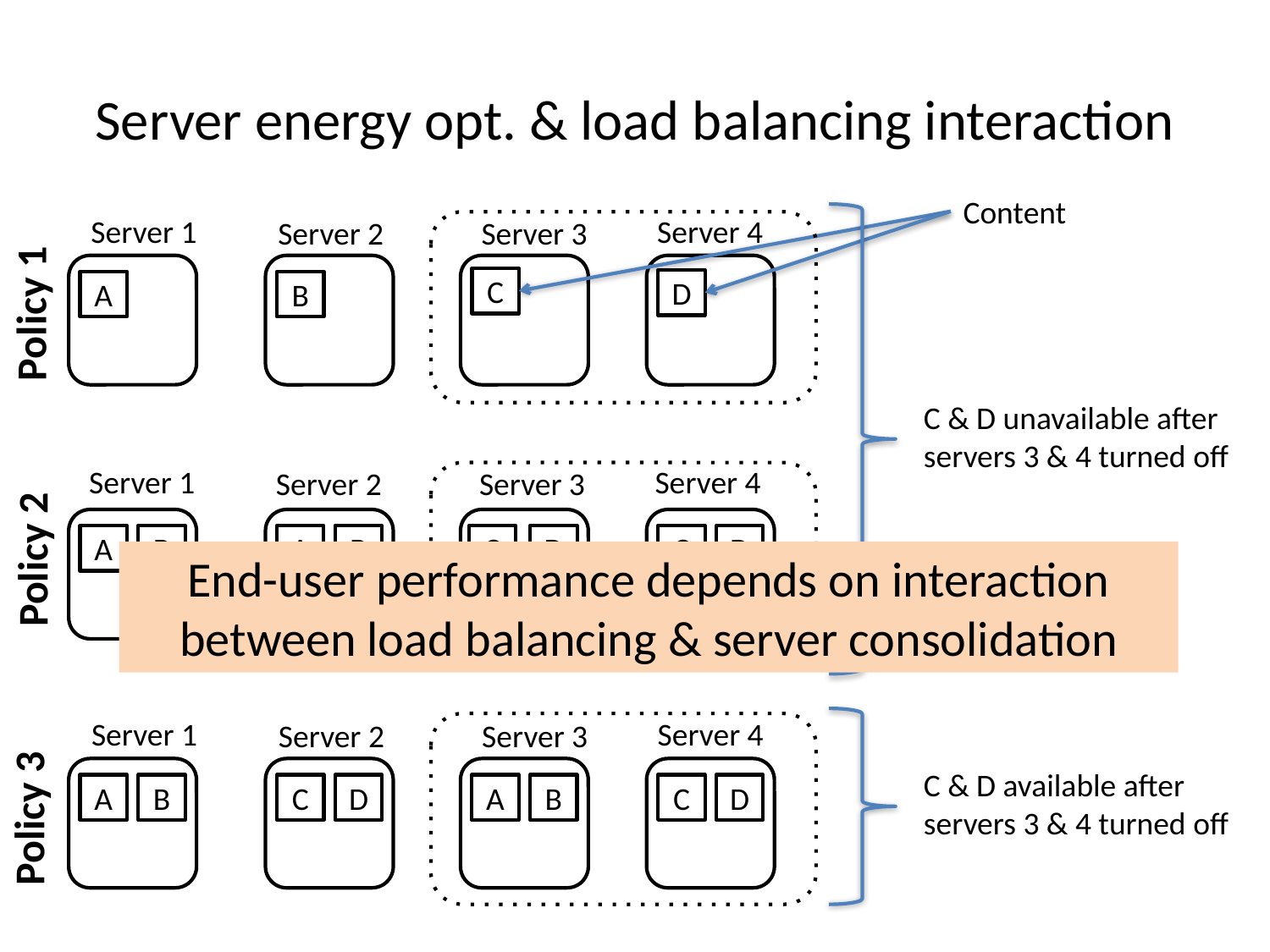

# Server energy opt. & load balancing interaction
Content

Server 1
Server 4
Server 2
Server 3

C
D
A
B
Policy 1
C & D unavailable after
servers 3 & 4 turned off
Server 1
Server 4
Server 2
Server 3

A
B
A
B
C
D
C
D
Policy 2
End-user performance depends on interaction between load balancing & server consolidation
Server 1
Server 4

Server 2
Server 3

C & D available after
servers 3 & 4 turned off
A
B
C
D
A
B
C
D
Policy 3